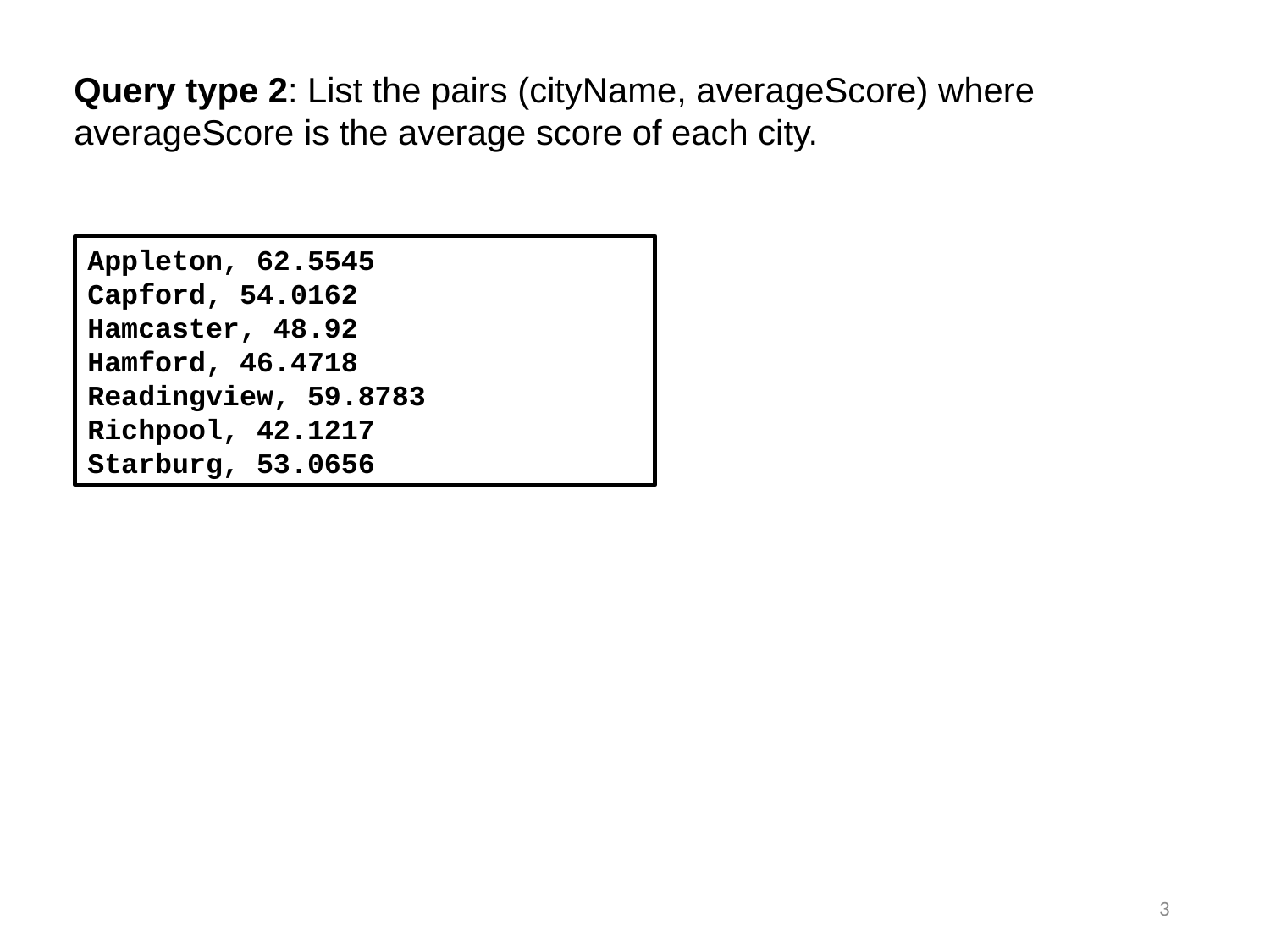

# Query type 2: List the pairs (cityName, averageScore) where averageScore is the average score of each city.
Appleton, 62.5545
Capford, 54.0162
Hamcaster, 48.92
Hamford, 46.4718
Readingview, 59.8783
Richpool, 42.1217
Starburg, 53.0656
3